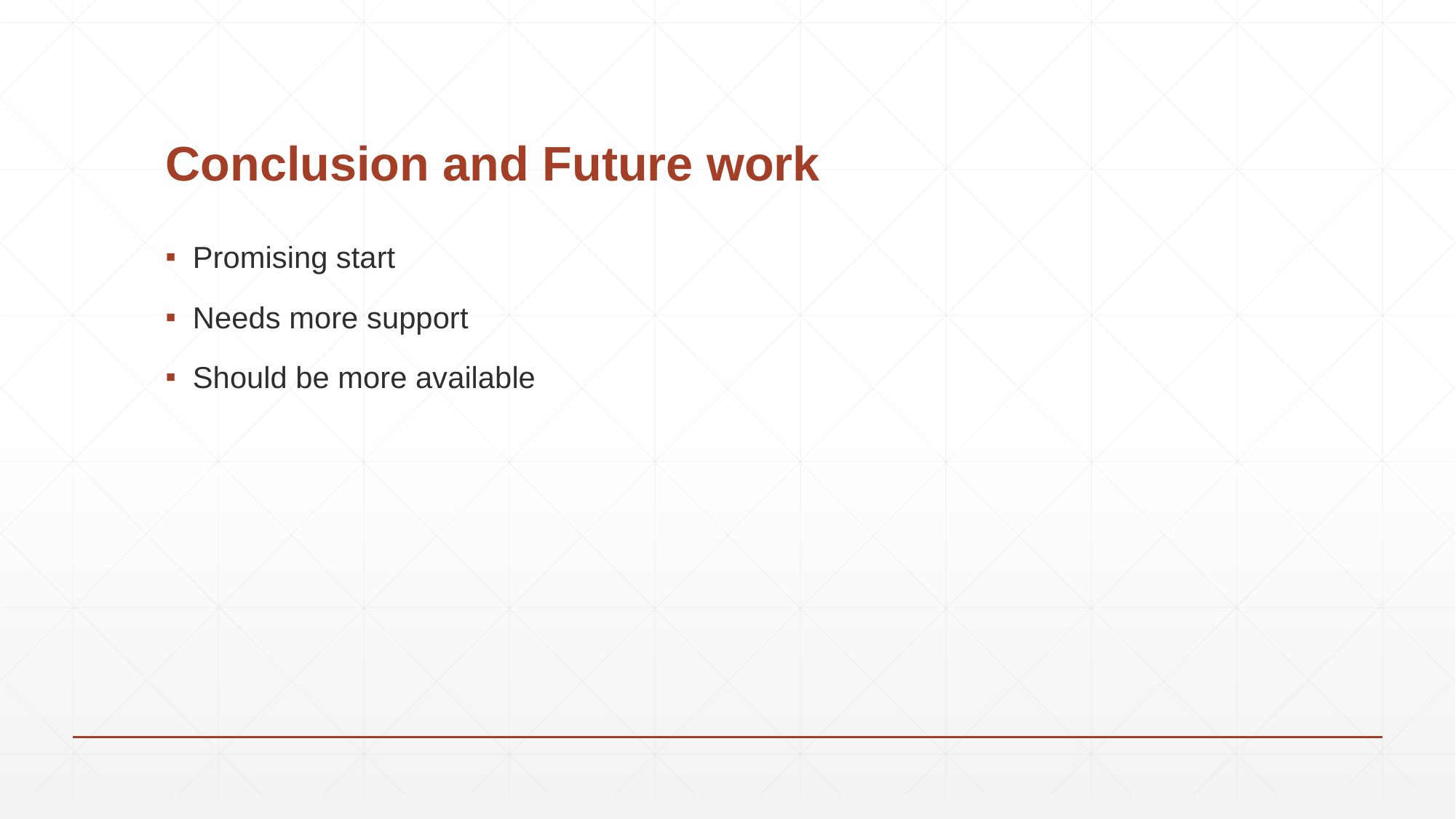

# Conclusion and Future work
Promising start
Needs more support
Should be more available